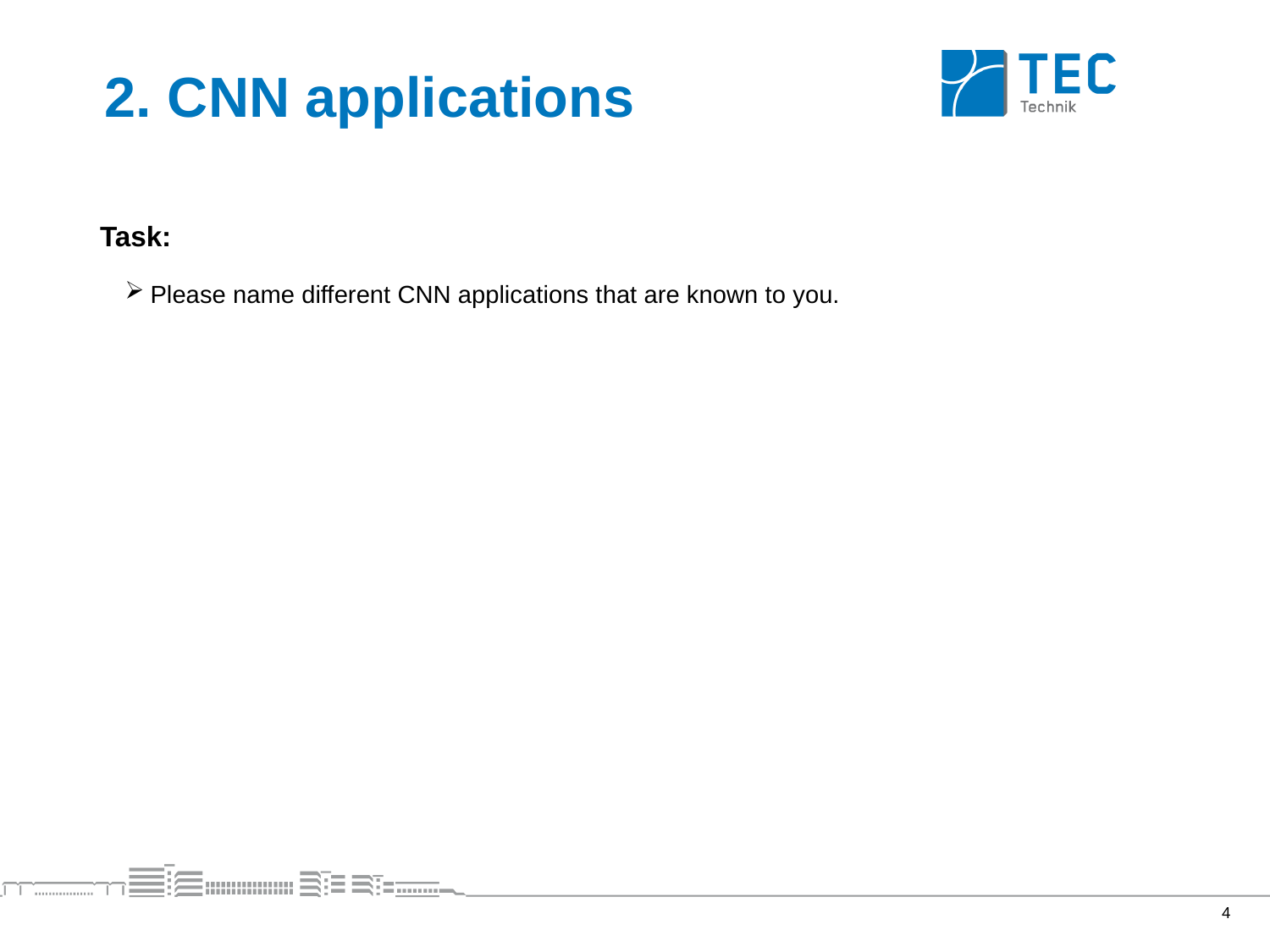

# 2. CNN applications
Task:
Please name different CNN applications that are known to you.